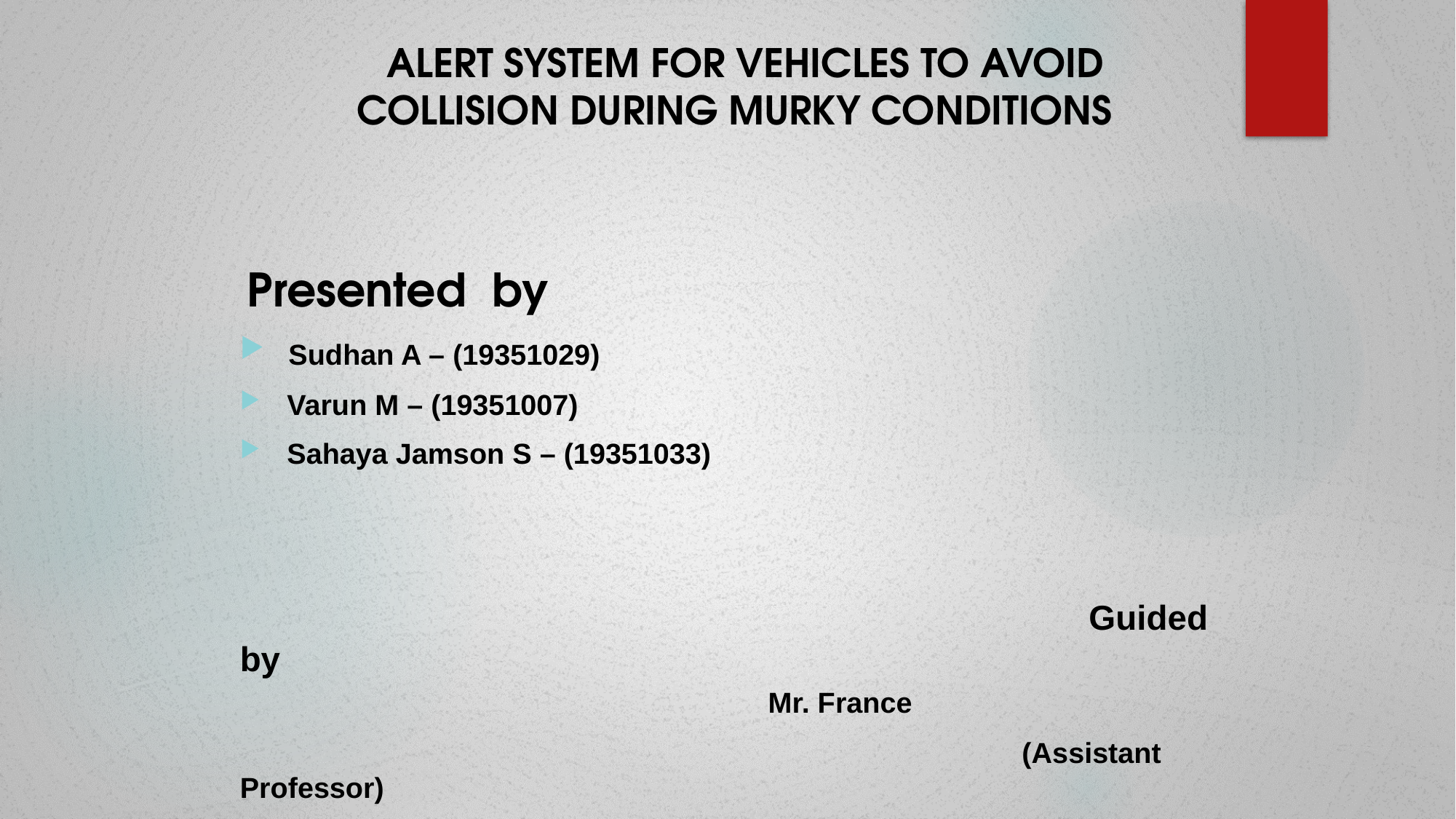

# ALERT SYSTEM FOR VEHICLES TO AVOID COLLISION DURING MURKY CONDITIONS

Presented  by
 Sudhan A – (19351029)
 Varun M – (19351007)
 Sahaya Jamson S – (19351033)

								  Guided by 					                    	   	 						 Mr. France
	  						       (Assistant Professor)